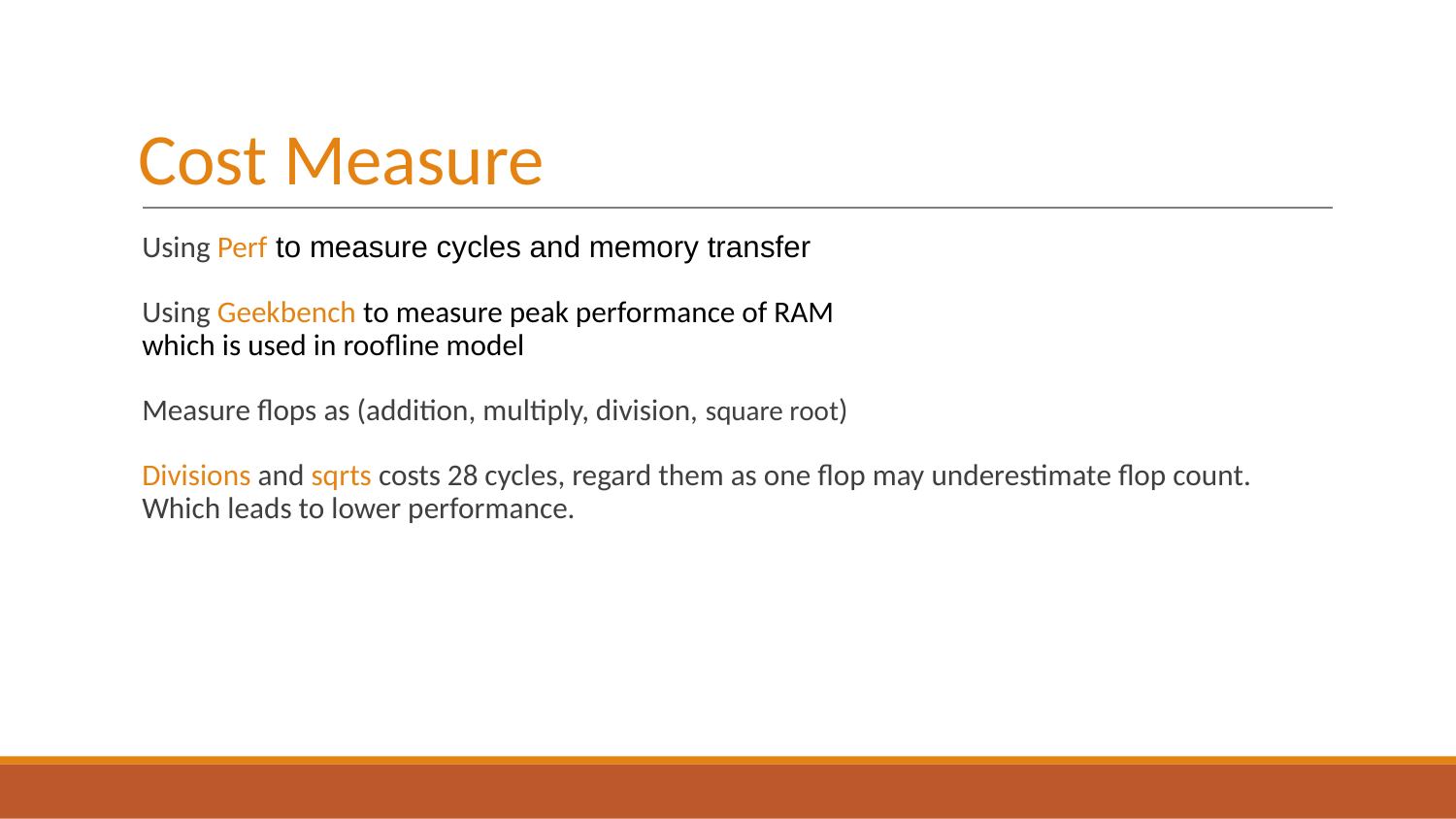

# Cost Measure

Using Perf to measure cycles and memory transfer

Using Geekbench to measure peak performance of RAM
which is used in roofline model

Measure flops as (addition, multiply, division, square root)

Divisions and sqrts costs 28 cycles, regard them as one flop may underestimate flop count. Which leads to lower performance.